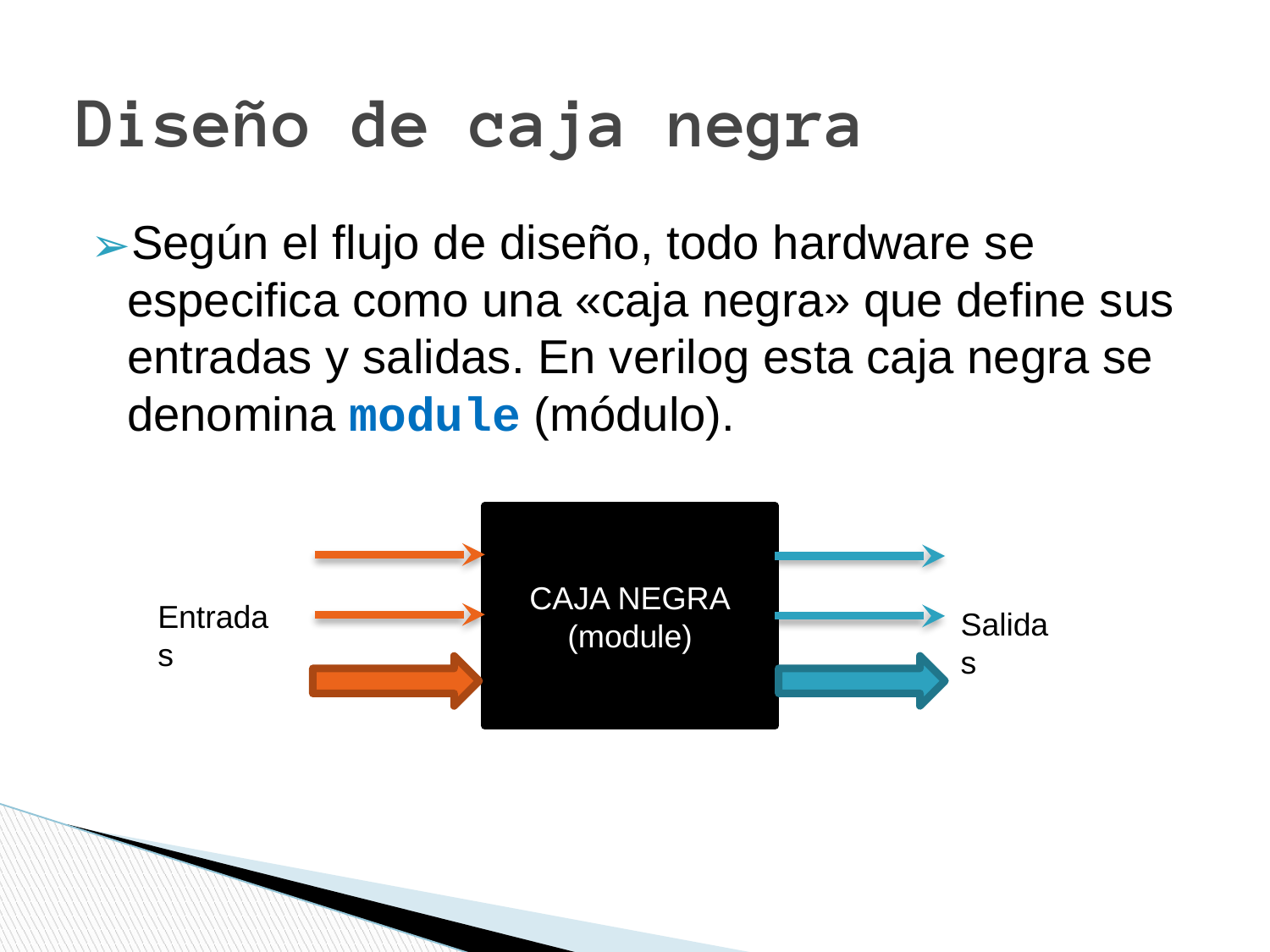

# Diseño de caja negra
Según el flujo de diseño, todo hardware se especifica como una «caja negra» que define sus entradas y salidas. En verilog esta caja negra se denomina module (módulo).
CAJA NEGRA
(module)
Entradas
Salidas